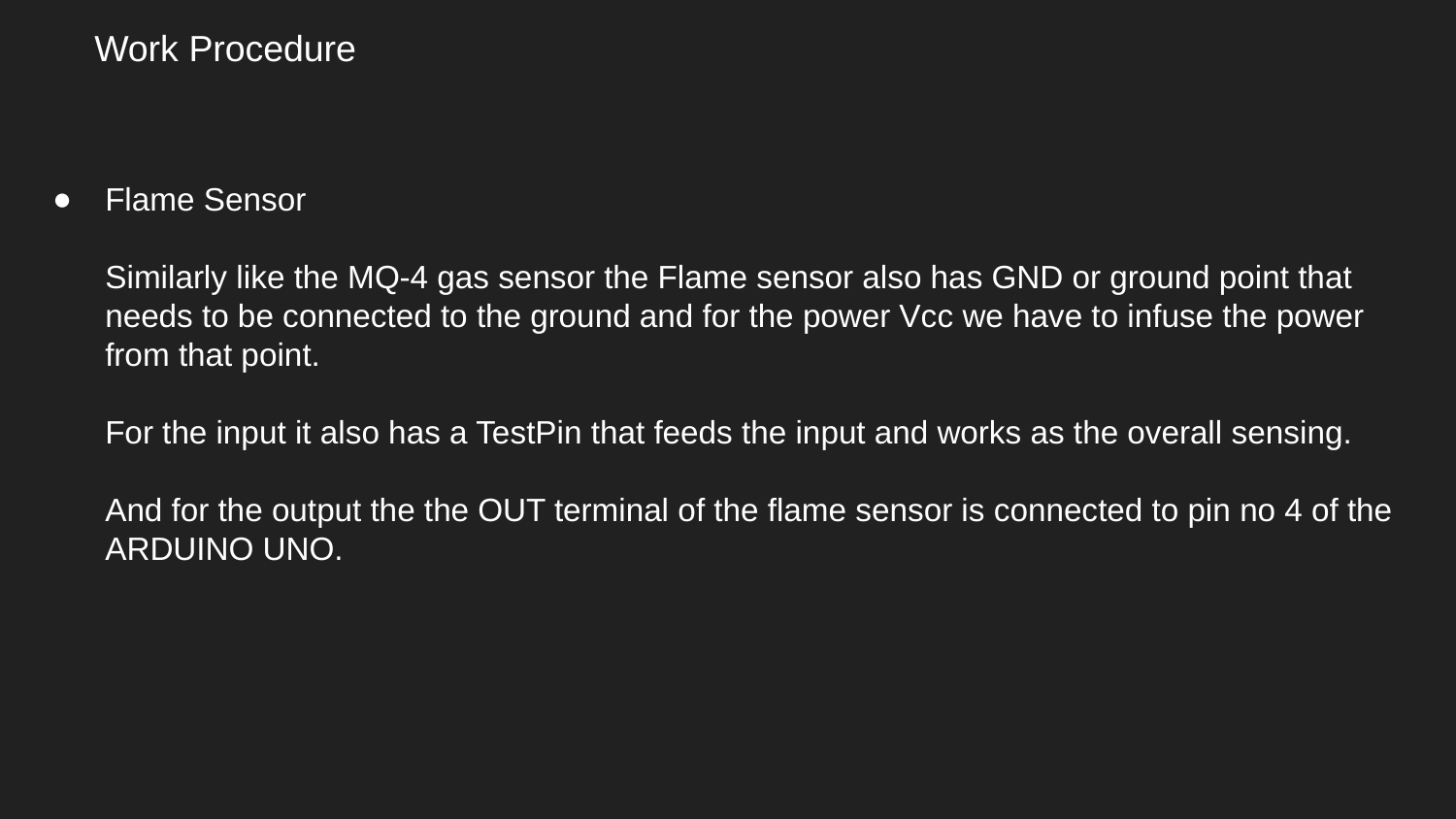

Work Procedure
Flame Sensor
Similarly like the MQ-4 gas sensor the Flame sensor also has GND or ground point that needs to be connected to the ground and for the power Vcc we have to infuse the power from that point.
For the input it also has a TestPin that feeds the input and works as the overall sensing.
And for the output the the OUT terminal of the flame sensor is connected to pin no 4 of the ARDUINO UNO.